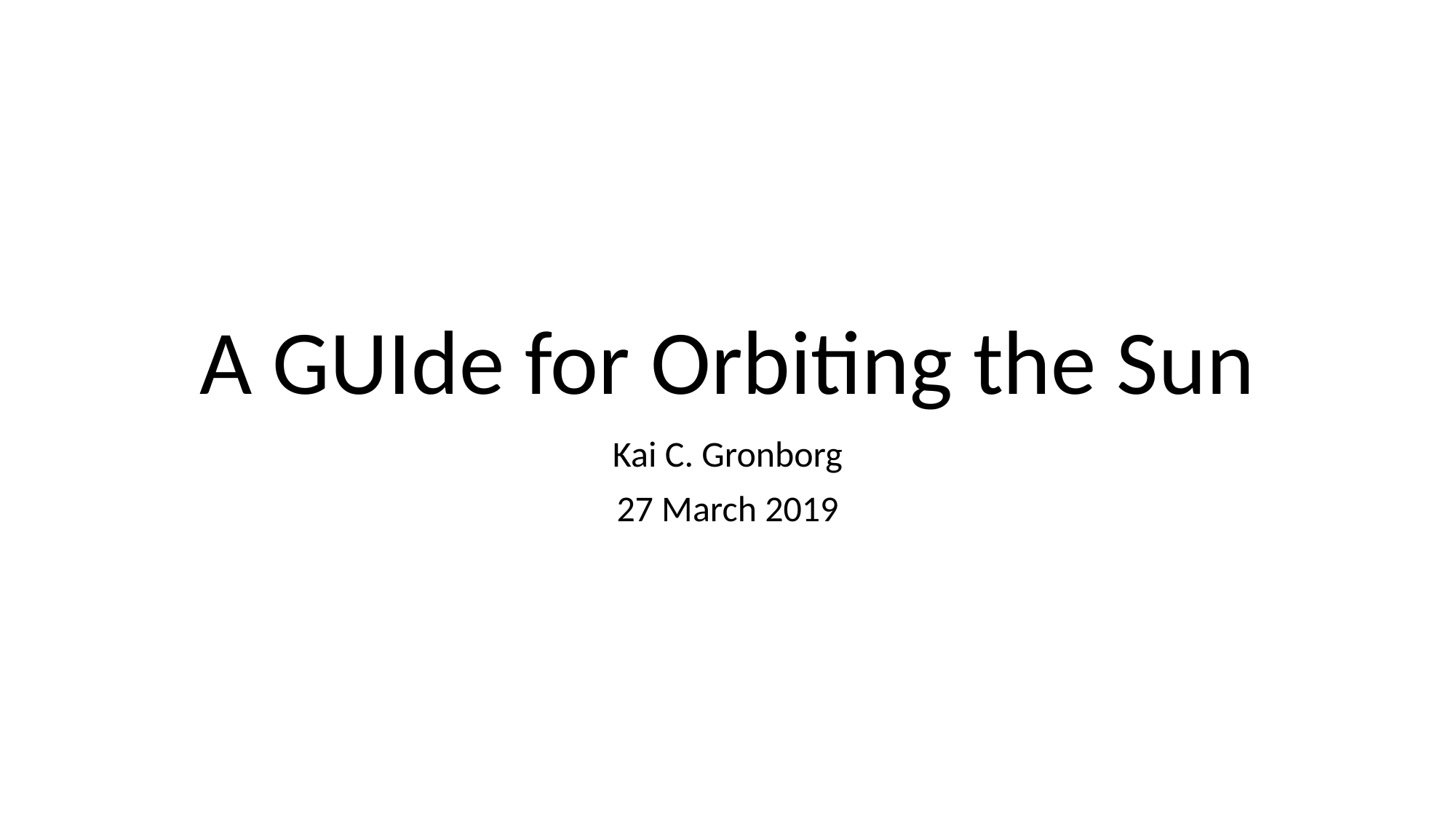

# A GUIde for Orbiting the Sun
Kai C. Gronborg
27 March 2019